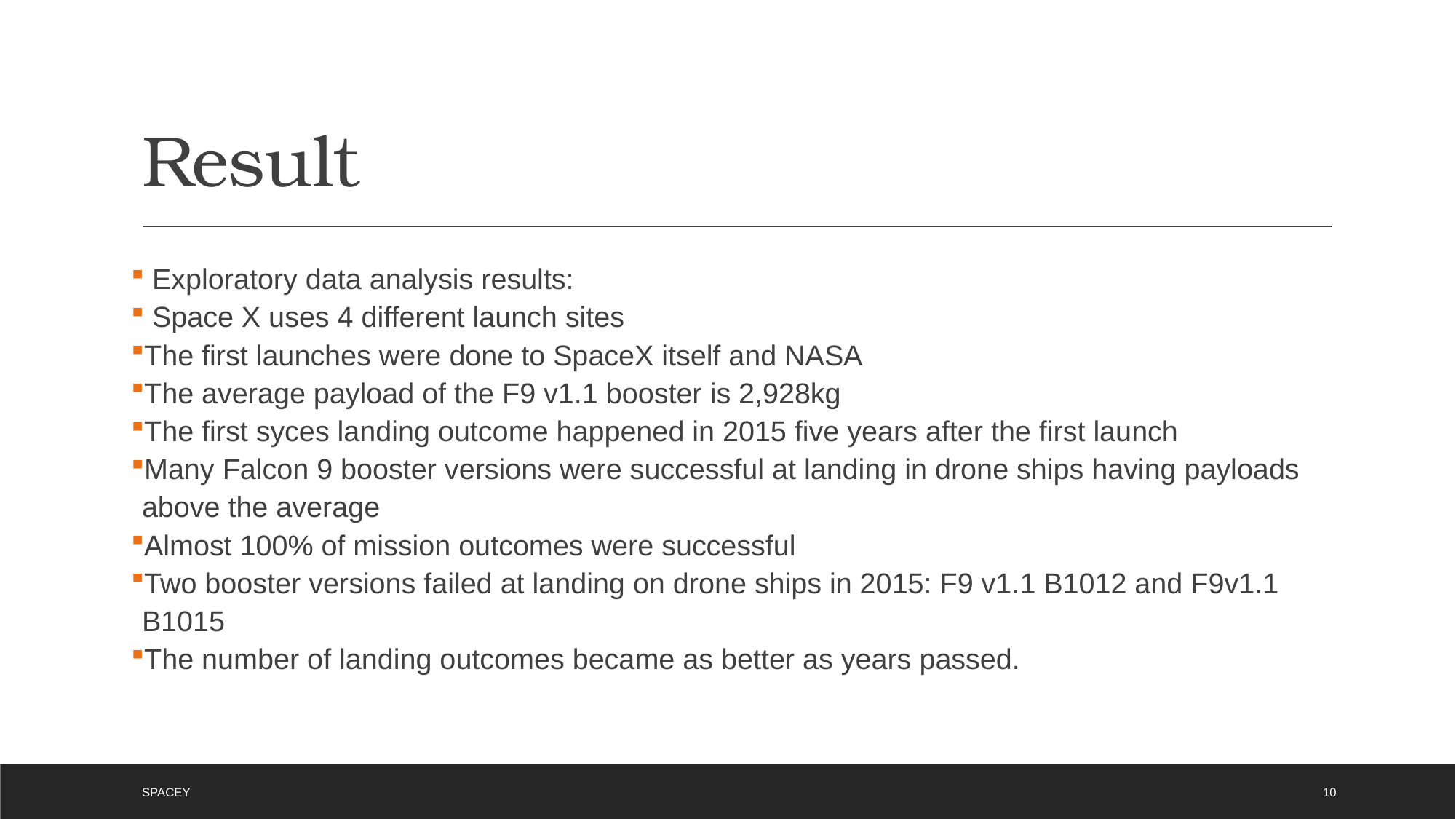

# Result
 Exploratory data analysis results:
 Space X uses 4 different launch sites
The first launches were done to SpaceX itself and NASA
The average payload of the F9 v1.1 booster is 2,928kg
The first syces landing outcome happened in 2015 five years after the first launch
Many Falcon 9 booster versions were successful at landing in drone ships having payloads above the average
Almost 100% of mission outcomes were successful
Two booster versions failed at landing on drone ships in 2015: F9 v1.1 B1012 and F9v1.1 B1015
The number of landing outcomes became as better as years passed.

SpaceY
10